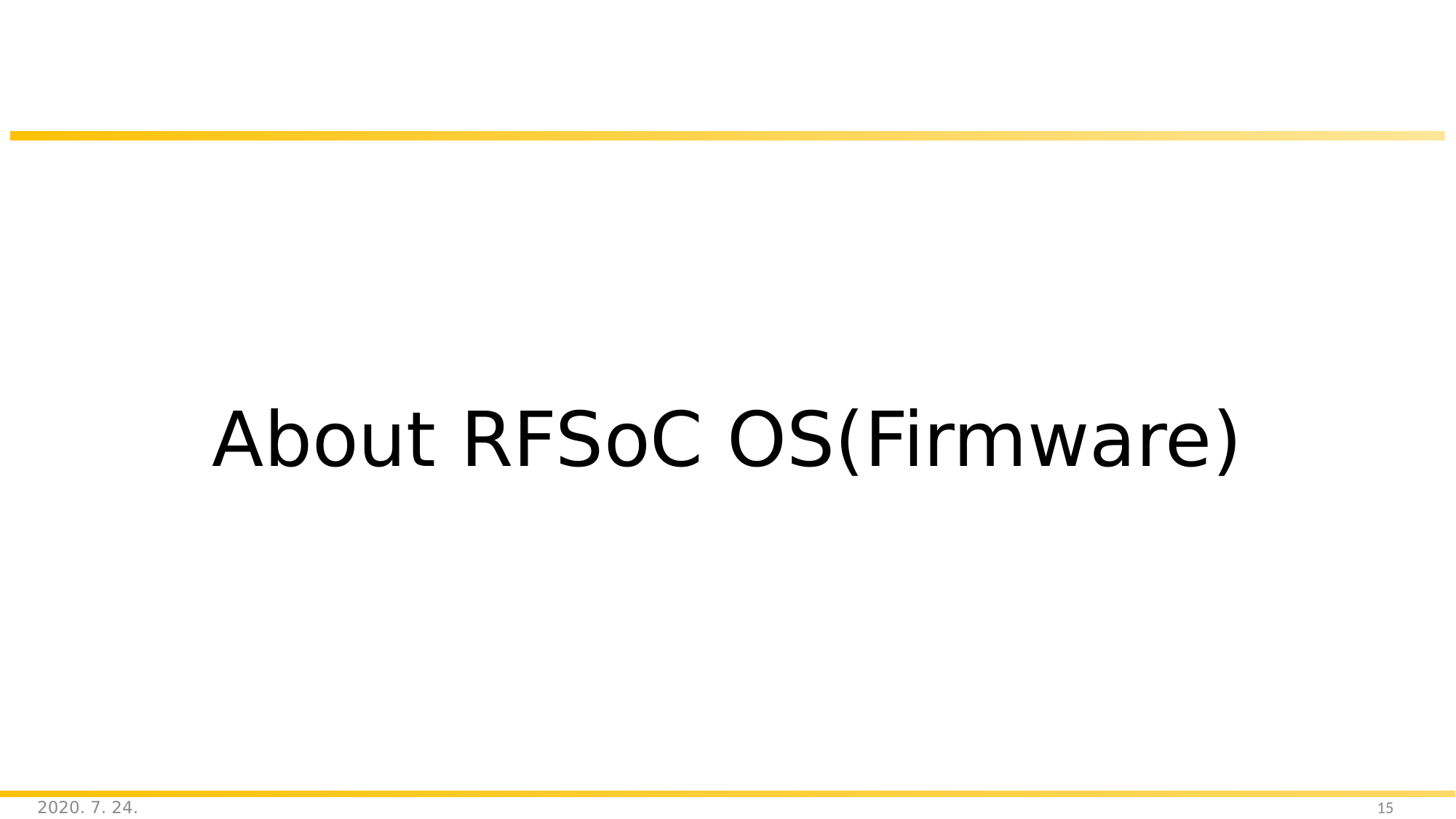

About RFSoC OS(Firmware)
2020. 7. 24.
15